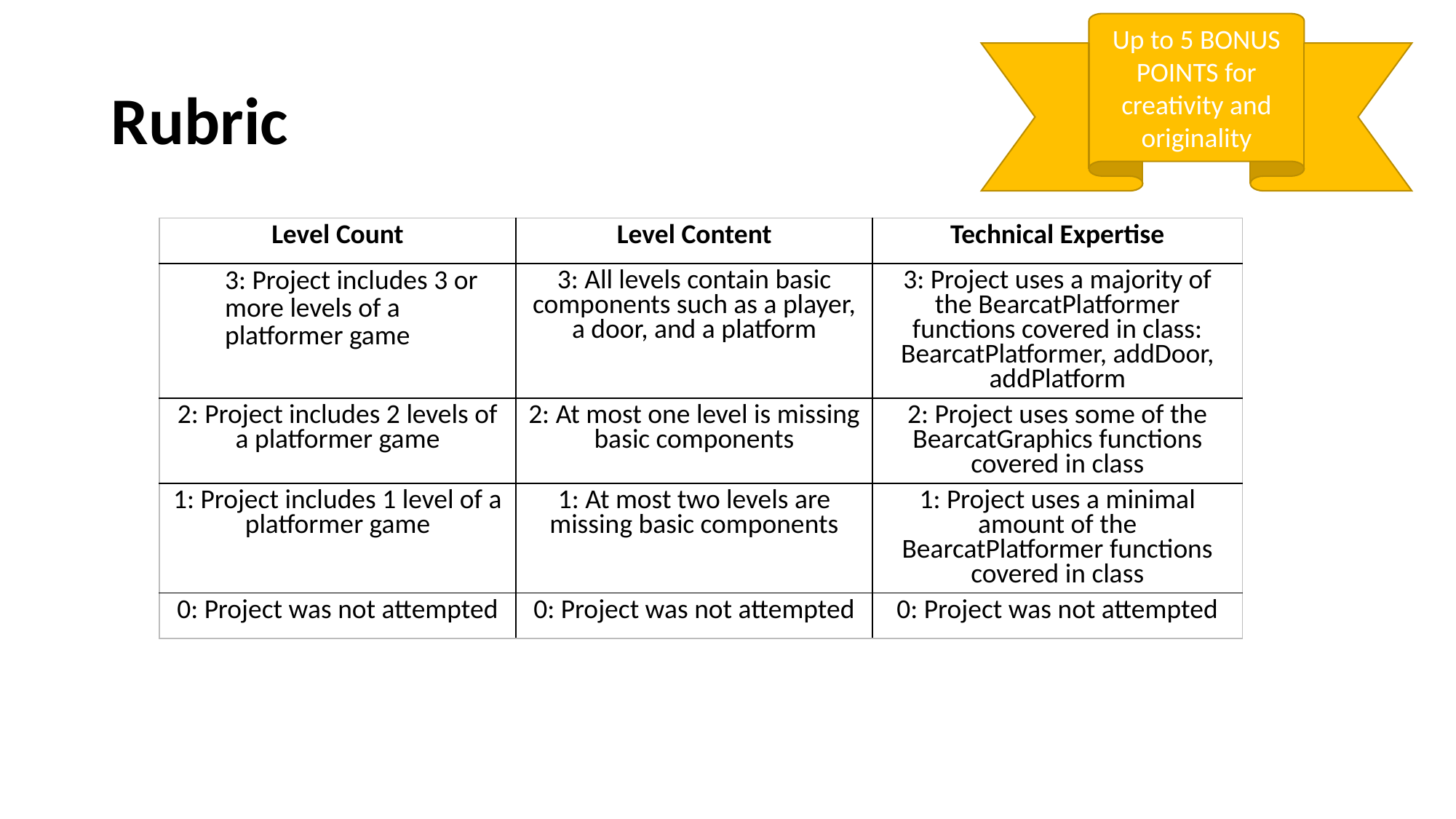

Up to 5 BONUS POINTS for creativity and originality
# Rubric
| Level Count | Level Content | Technical Expertise |
| --- | --- | --- |
| 3: Project includes 3 or more levels of a platformer game | 3: All levels contain basic components such as a player, a door, and a platform | 3: Project uses a majority of the BearcatPlatformer functions covered in class: BearcatPlatformer, addDoor, addPlatform |
| 2: Project includes 2 levels of a platformer game | 2: At most one level is missing basic components | 2: Project uses some of the BearcatGraphics functions covered in class |
| 1: Project includes 1 level of a platformer game | 1: At most two levels are missing basic components | 1: Project uses a minimal amount of the BearcatPlatformer functions covered in class |
| 0: Project was not attempted | 0: Project was not attempted | 0: Project was not attempted |